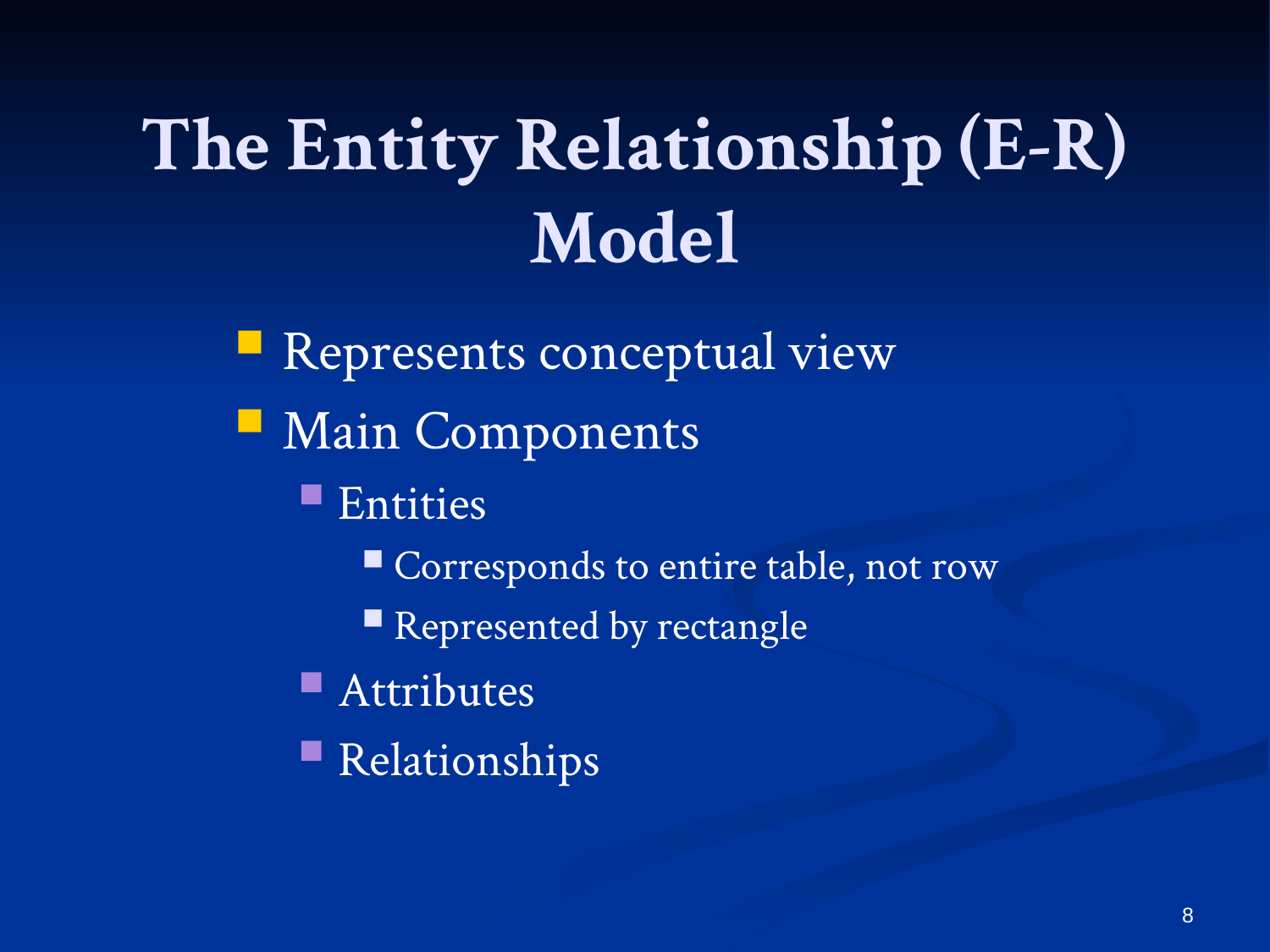

# The Entity Relationship (E-R) Model
Represents conceptual view
Main Components
Entities
Corresponds to entire table, not row
Represented by rectangle
Attributes
Relationships

8